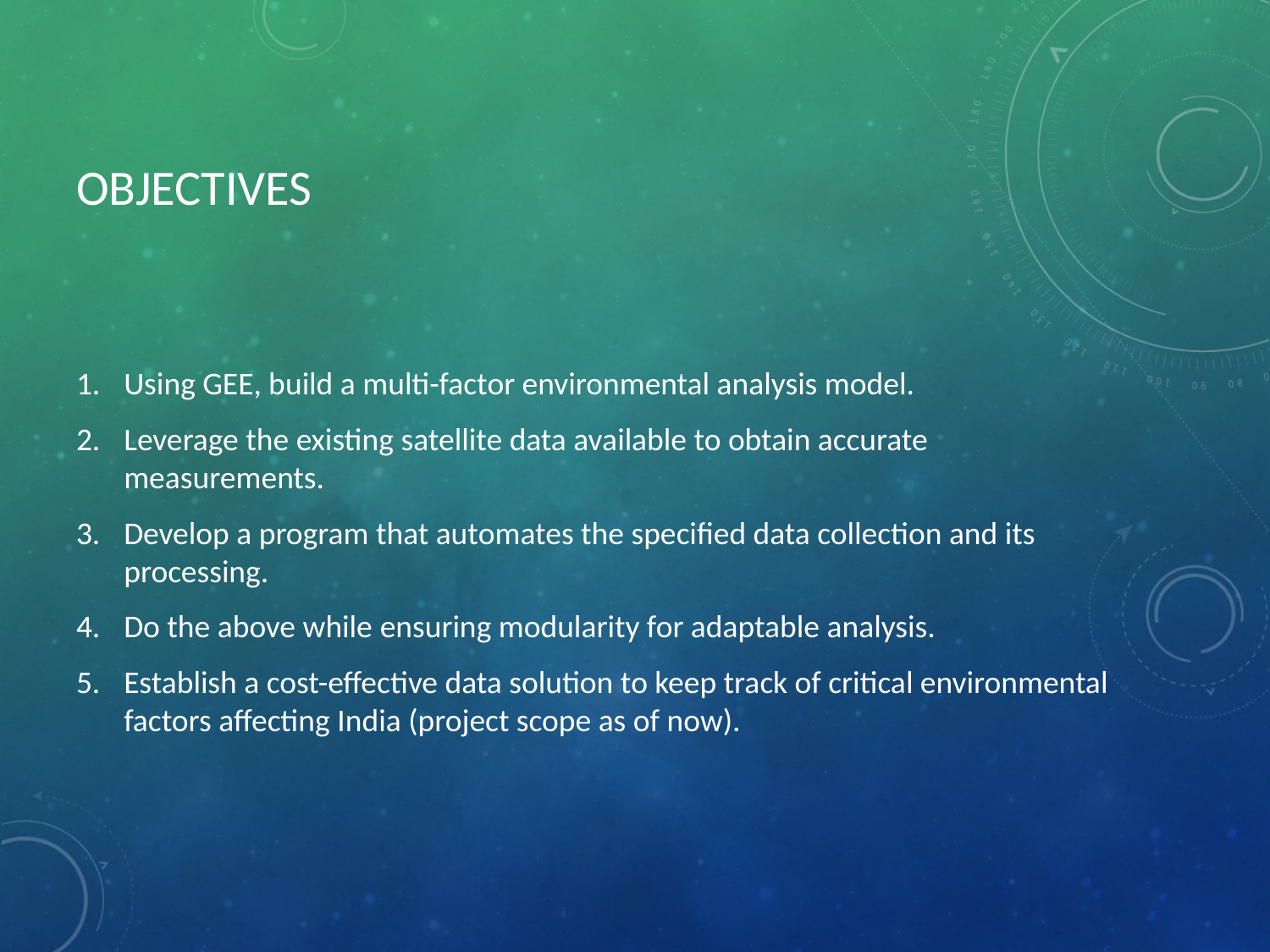

# Objectives
Using GEE, build a multi-factor environmental analysis model.
Leverage the existing satellite data available to obtain accurate measurements.
Develop a program that automates the specified data collection and its processing.
Do the above while ensuring modularity for adaptable analysis.
Establish a cost-effective data solution to keep track of critical environmental factors affecting India (project scope as of now).